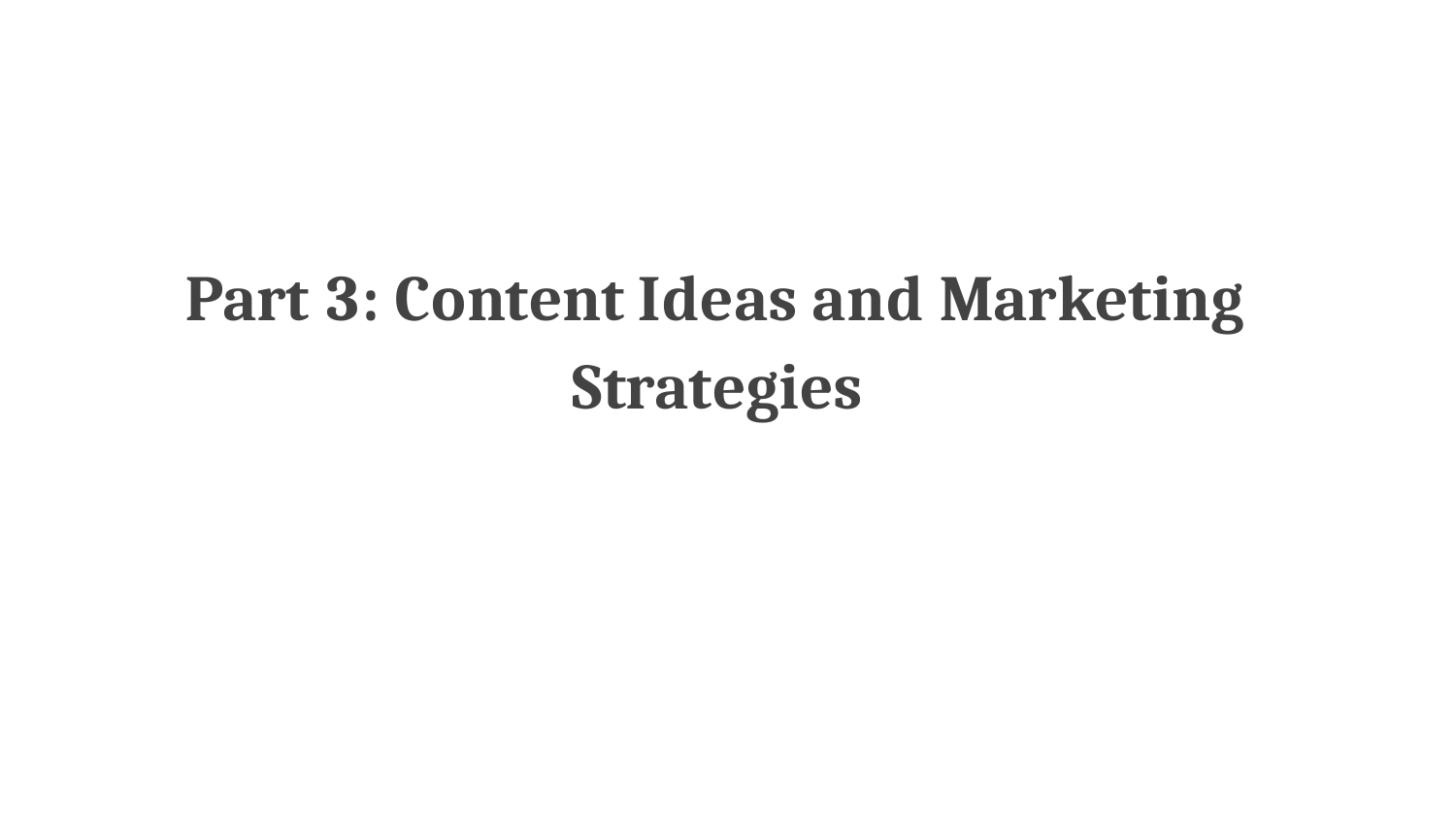

# Part 3: Content Ideas and Marketing  Strategies